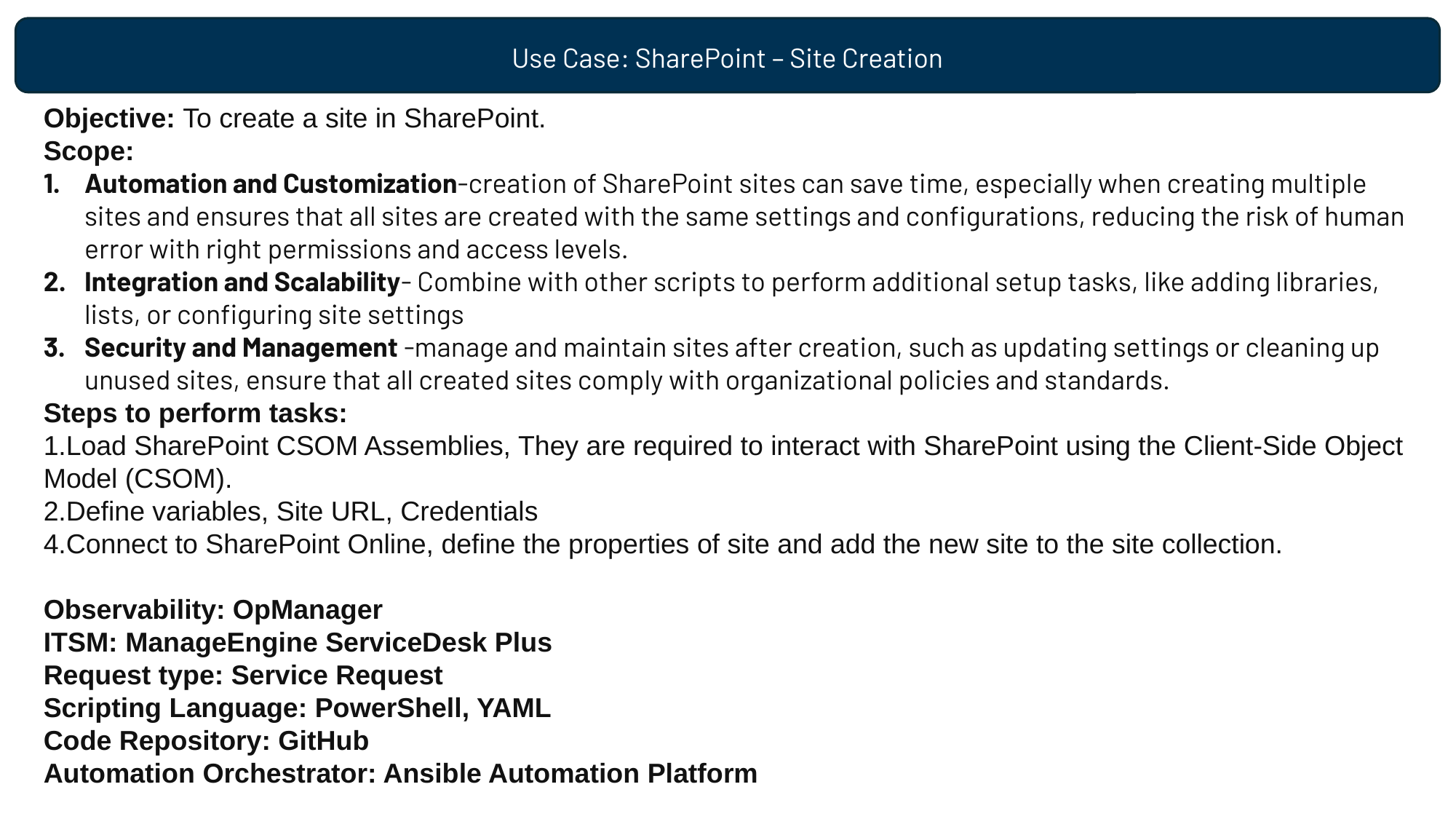

Use Case: SharePoint – Site Creation

Objective: To create a site in SharePoint.
Scope:
Automation and Customization-creation of SharePoint sites can save time, especially when creating multiple sites and ensures that all sites are created with the same settings and configurations, reducing the risk of human error with right permissions and access levels.
Integration and Scalability- Combine with other scripts to perform additional setup tasks, like adding libraries, lists, or configuring site settings
Security and Management -manage and maintain sites after creation, such as updating settings or cleaning up unused sites, ensure that all created sites comply with organizational policies and standards.
Steps to perform tasks:
1.Load SharePoint CSOM Assemblies, They are required to interact with SharePoint using the Client-Side Object Model (CSOM).
2.Define variables, Site URL, Credentials
4.Connect to SharePoint Online, define the properties of site and add the new site to the site collection.

Observability: OpManager
ITSM: ManageEngine ServiceDesk Plus
Request type: Service Request
Scripting Language: PowerShell, YAML
Code Repository: GitHub
Automation Orchestrator: Ansible Automation Platform